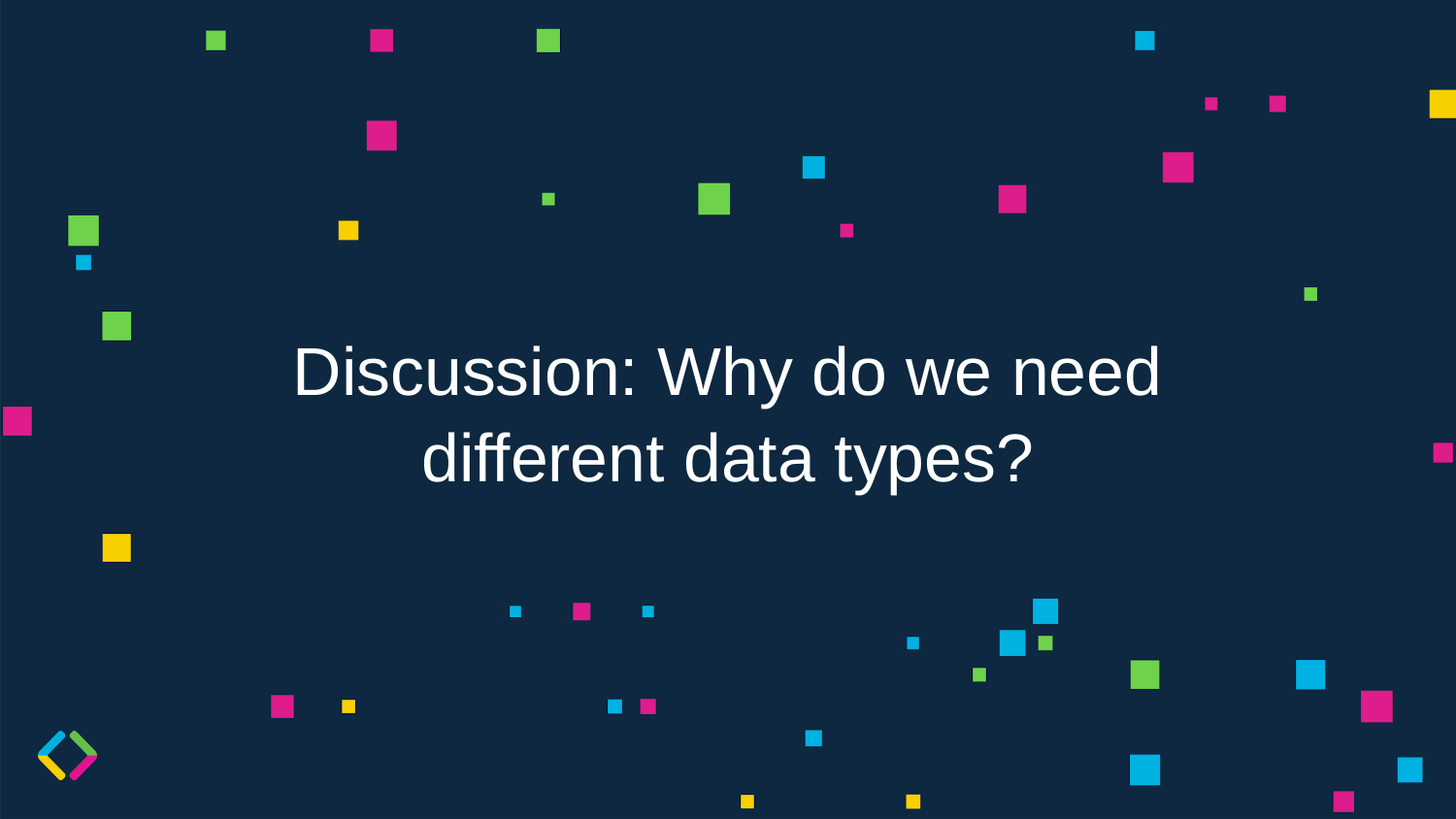

# Discussion: Why do we need different data types?